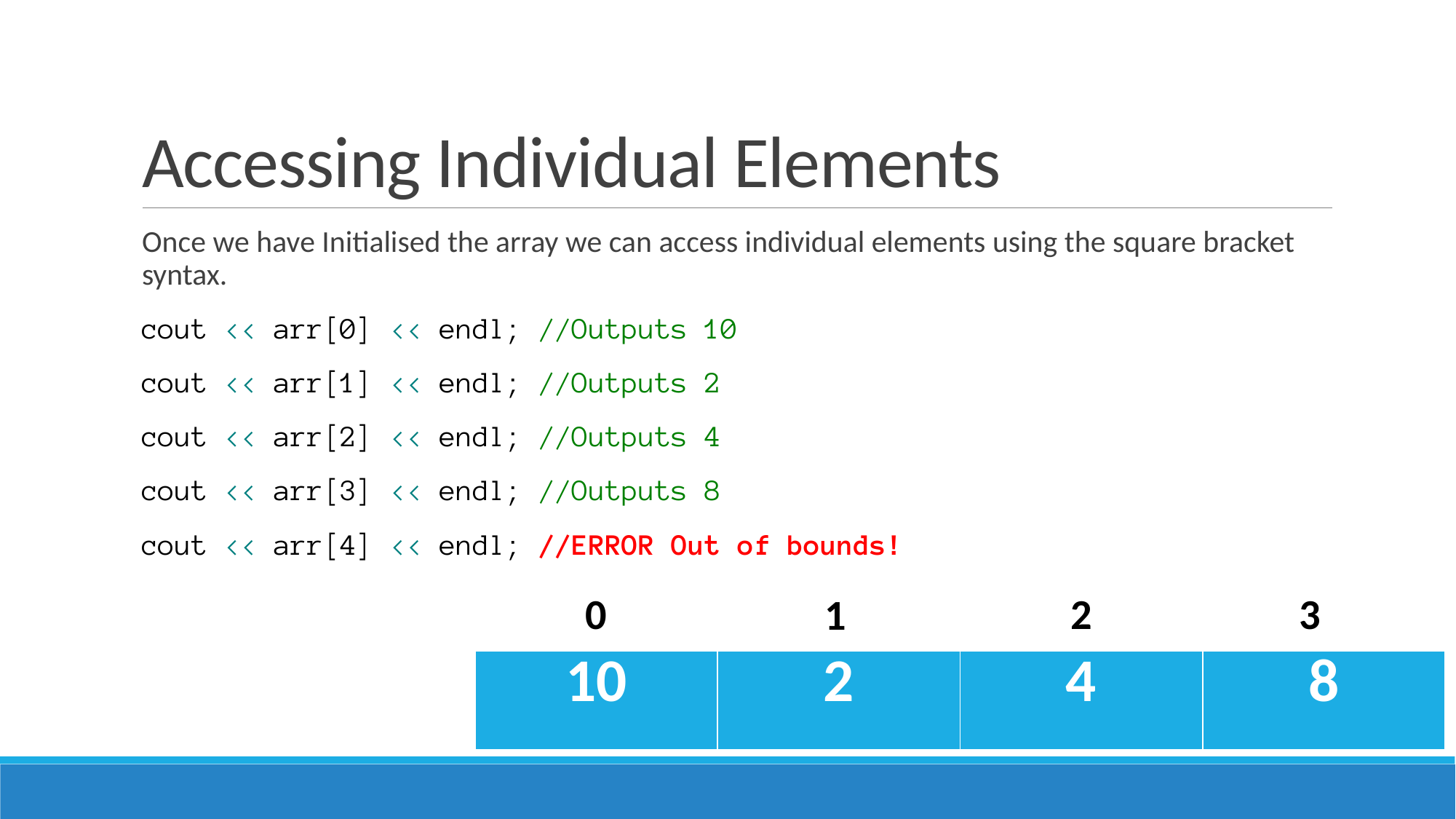

# Accessing Individual Elements
Once we have Initialised the array we can access individual elements using the square bracket syntax.
cout << arr[0] << endl; //Outputs 10
cout << arr[1] << endl; //Outputs 2
cout << arr[2] << endl; //Outputs 4
cout << arr[3] << endl; //Outputs 8
cout << arr[4] << endl; //ERROR Out of bounds!
0
2
3
1
| 10 | 2 | 4 | 8 |
| --- | --- | --- | --- |